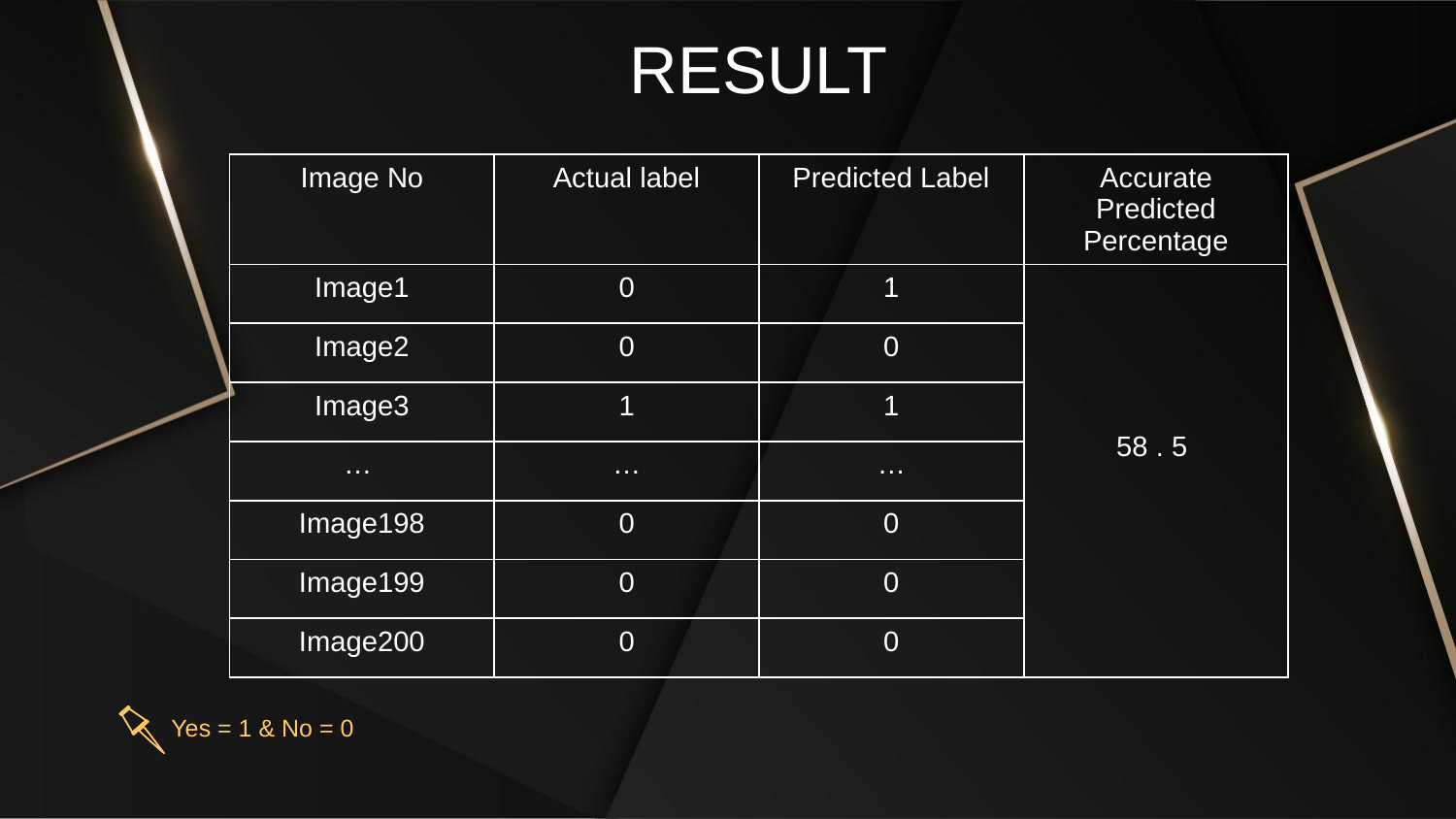

RESULT
| Image No | Actual label | Predicted Label | Accurate Predicted Percentage |
| --- | --- | --- | --- |
| Image1 | 0 | 1 | 58 . 5 |
| Image2 | 0 | 0 |  |
| Image3 | 1 | 1 |  |
| … | … | … |  |
| Image198 | 0 | 0 |  |
| Image199 | 0 | 0 |  |
| Image200 | 0 | 0 |  |

Yes = 1 & No = 0